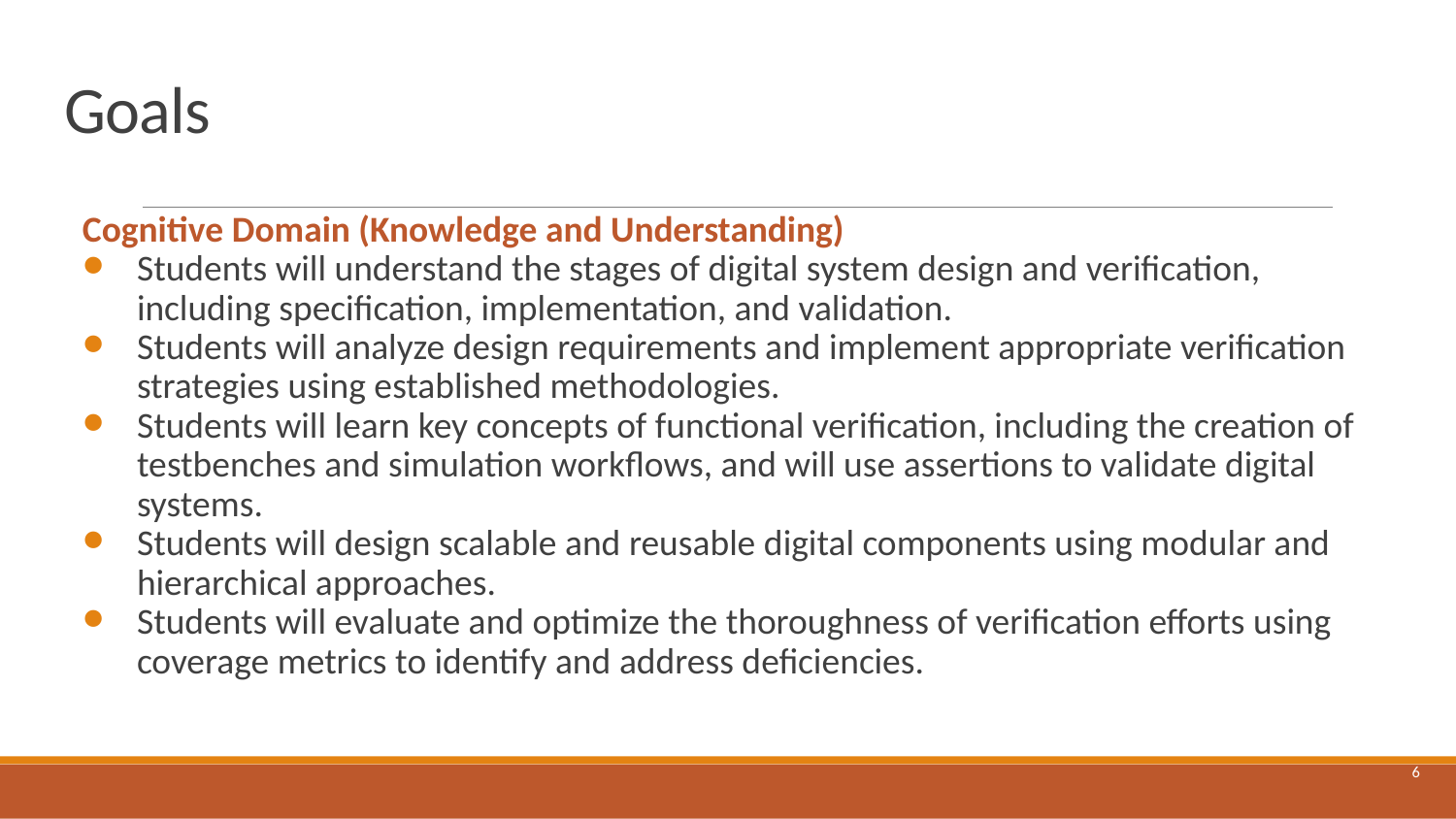

# Goals
Cognitive Domain (Knowledge and Understanding)
Students will understand the stages of digital system design and verification, including specification, implementation, and validation.
Students will analyze design requirements and implement appropriate verification strategies using established methodologies.
Students will learn key concepts of functional verification, including the creation of testbenches and simulation workflows, and will use assertions to validate digital systems.
Students will design scalable and reusable digital components using modular and hierarchical approaches.
Students will evaluate and optimize the thoroughness of verification efforts using coverage metrics to identify and address deficiencies.
6